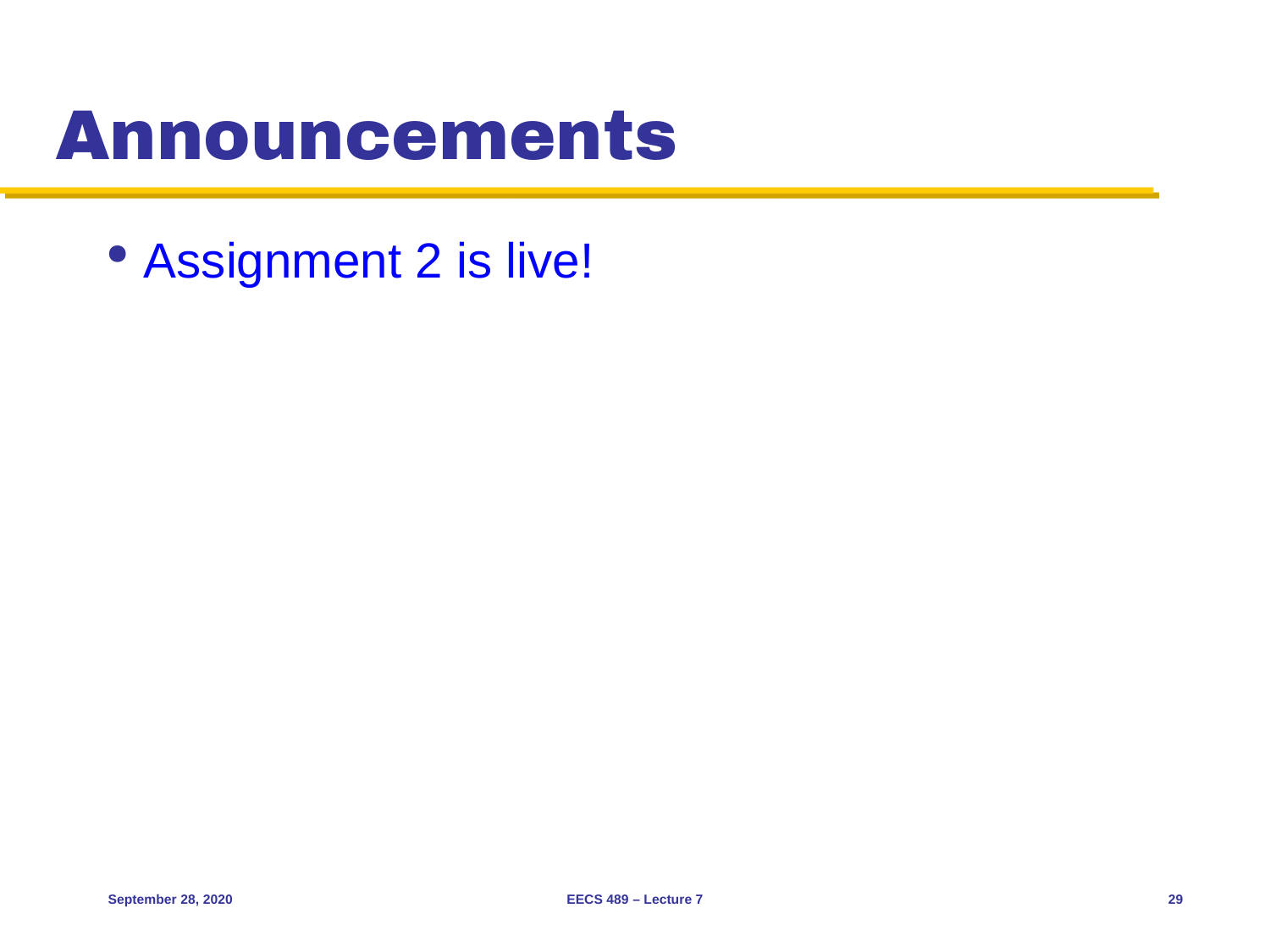

# Announcements
Assignment 2 is live!
September 28, 2020
EECS 489 – Lecture 7
29